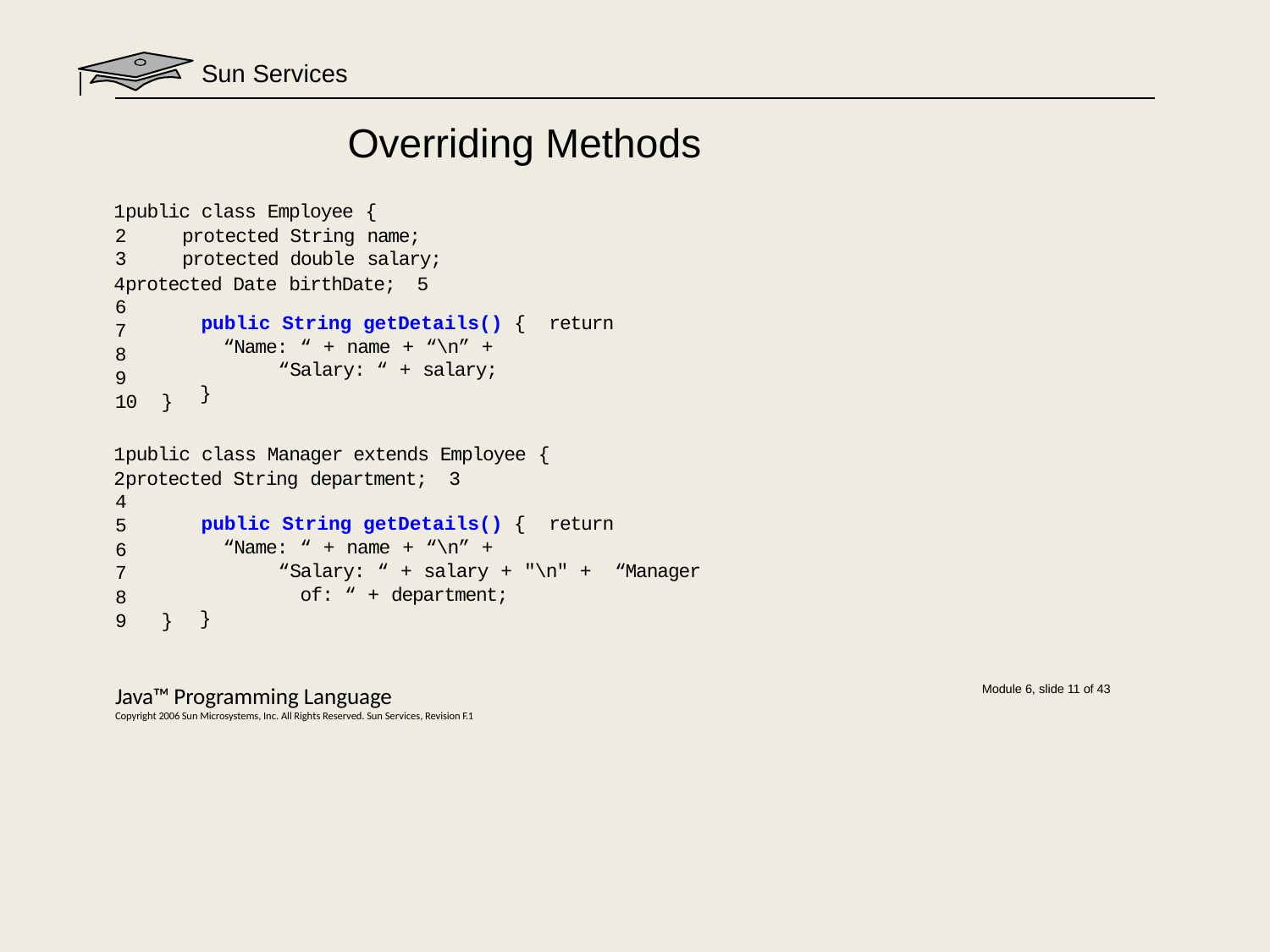

# Sun Services

Overriding Methods
public class Employee {
protected String name;
protected double salary;
protected Date birthDate;  5
6
7
8
9
10	}
public String getDetails() {  return “Name: “ + name + “\n” +
“Salary: “ + salary;
}
public class Manager extends Employee {
protected String department;  3
4
5
6
7
8
9	}
public String getDetails() {  return “Name: “ + name + “\n” +
“Salary: “ + salary + "\n" +  “Manager of: “ + department;
}
Java™ Programming Language
Copyright 2006 Sun Microsystems, Inc. All Rights Reserved. Sun Services, Revision F.1
Module 6, slide 11 of 43